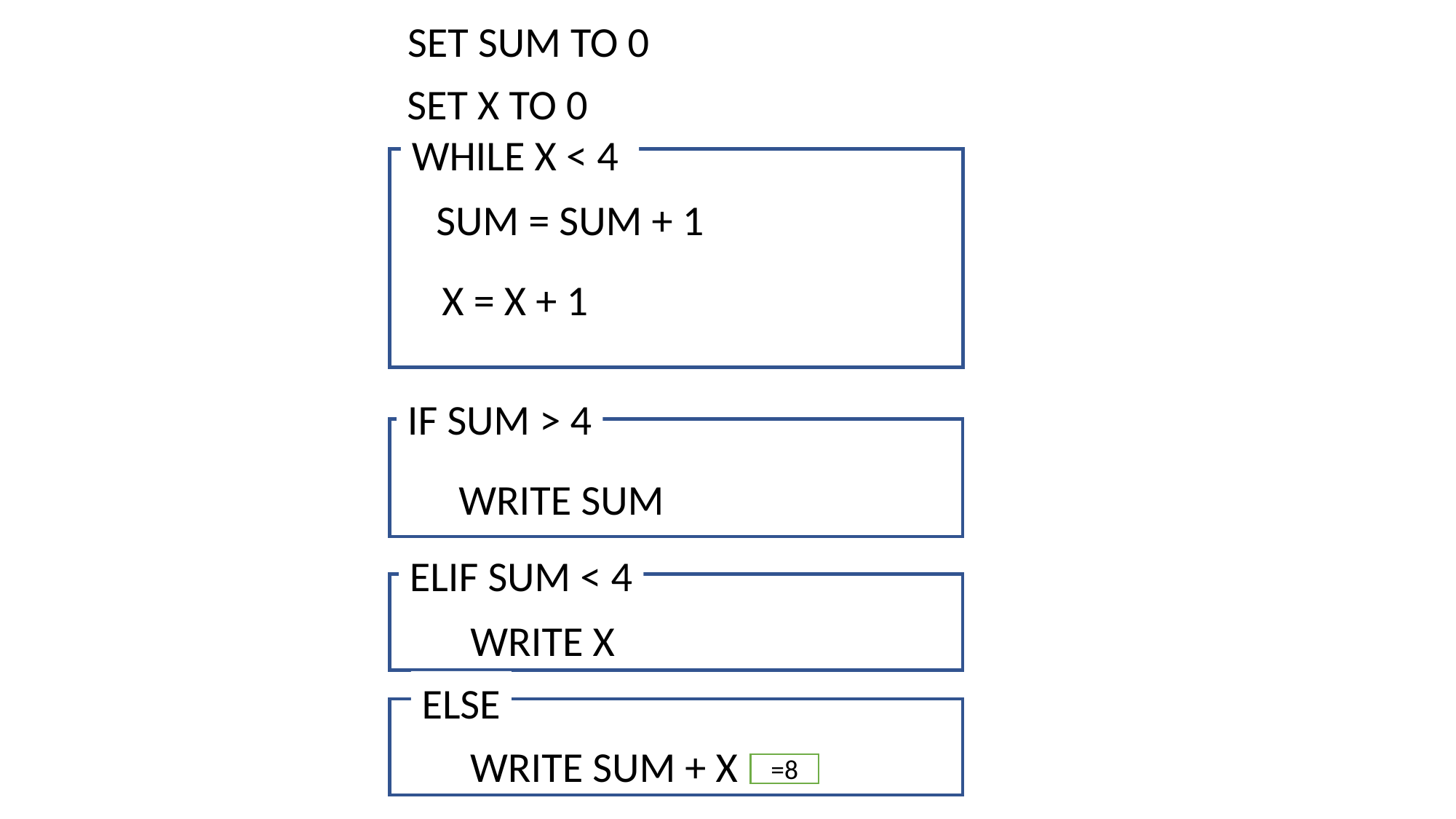

SET SUM TO 0
SET X TO 0
WHILE X < 4

SUM = SUM + 1
X = X + 1
IF SUM > 4

WRITE SUM
ELIF SUM < 4

WRITE X
ELSE

WRITE SUM + X
=8